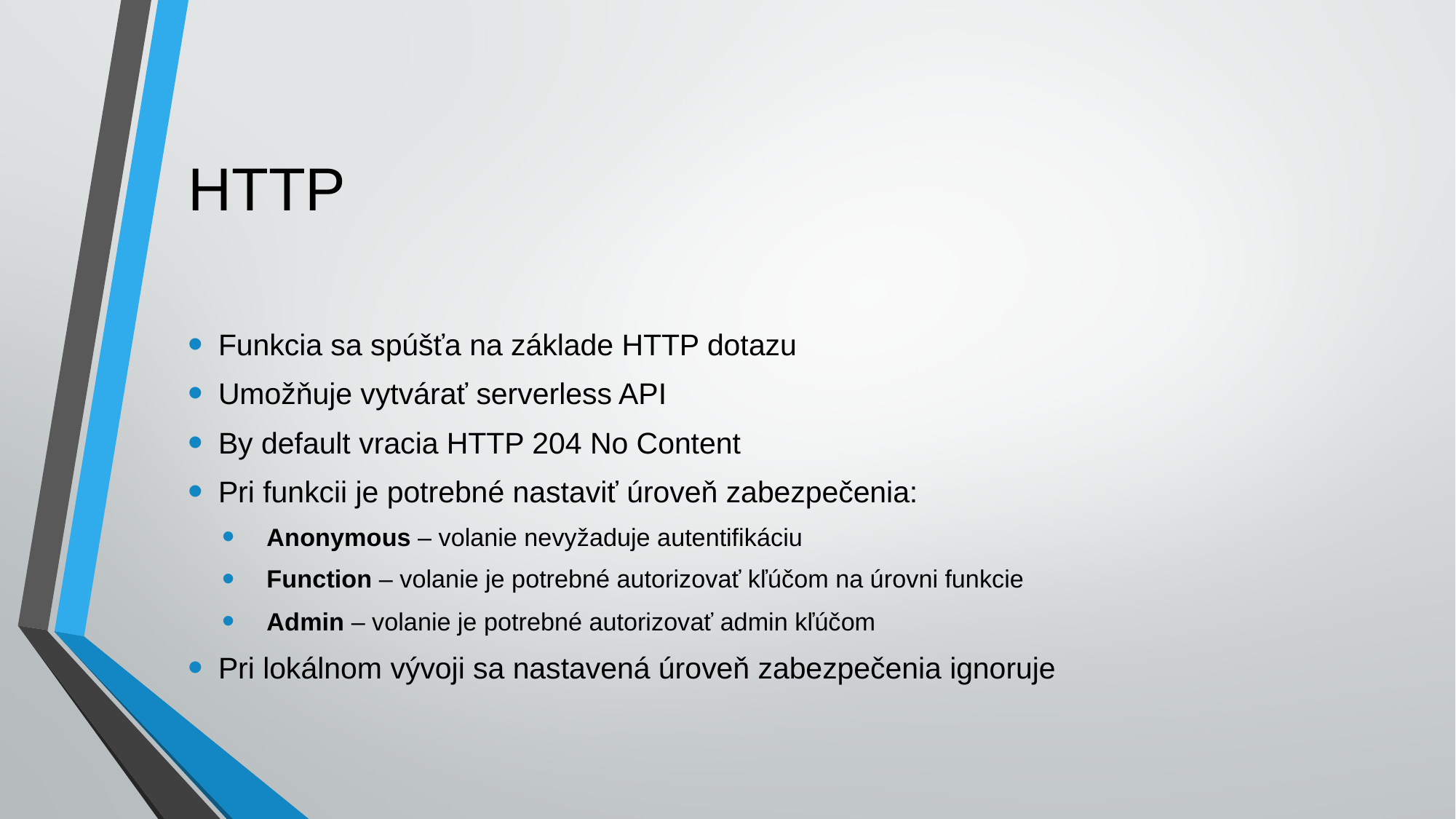

# HTTP
Funkcia sa spúšťa na základe HTTP dotazu
Umožňuje vytvárať serverless API
By default vracia HTTP 204 No Content
Pri funkcii je potrebné nastaviť úroveň zabezpečenia:
Anonymous – volanie nevyžaduje autentifikáciu
Function – volanie je potrebné autorizovať kľúčom na úrovni funkcie
Admin – volanie je potrebné autorizovať admin kľúčom
Pri lokálnom vývoji sa nastavená úroveň zabezpečenia ignoruje